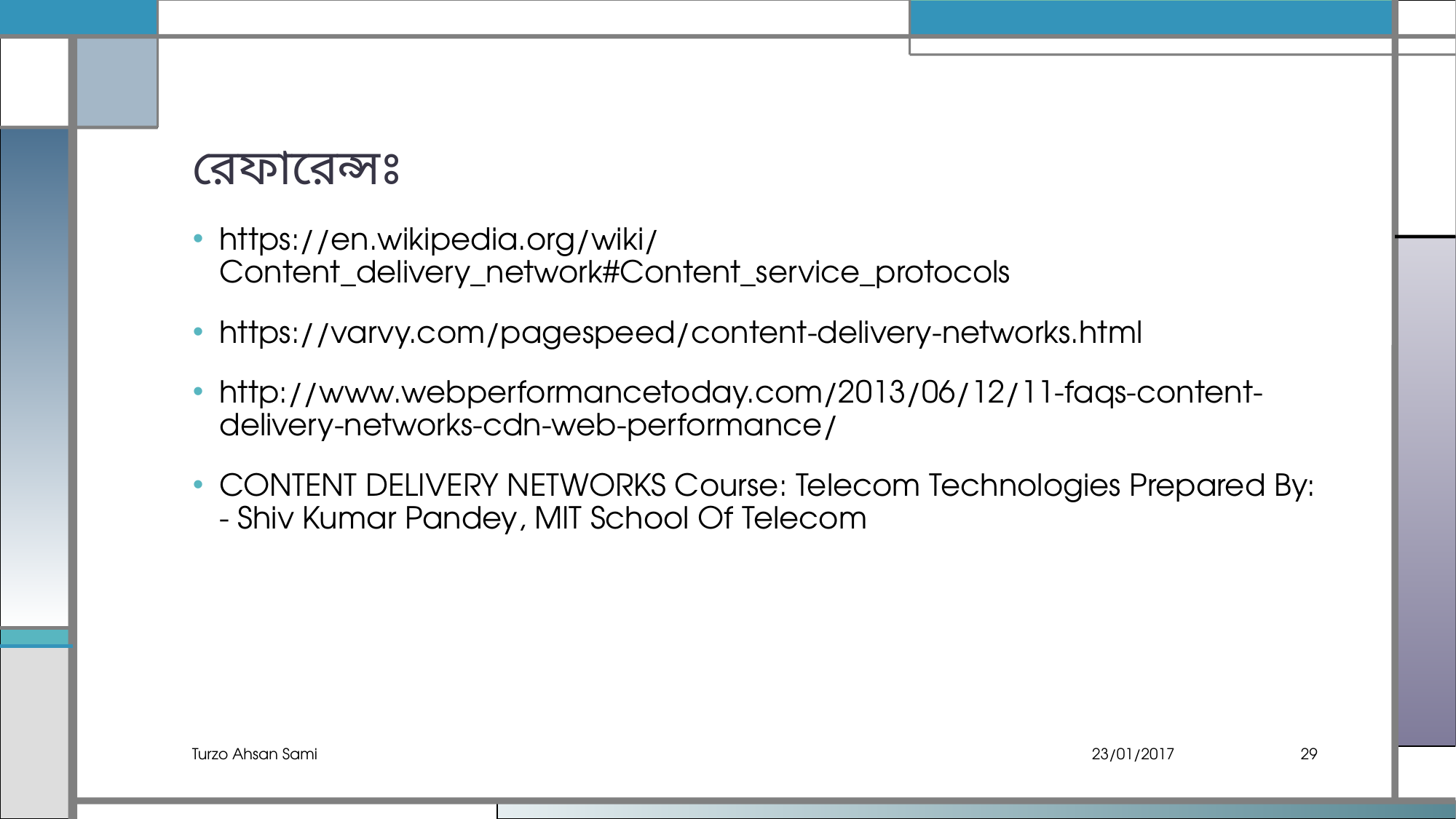

# রেফারেন্সঃ
https://en.wikipedia.org/wiki/Content_delivery_network#Content_service_protocols
https://varvy.com/pagespeed/content-delivery-networks.html
http://www.webperformancetoday.com/2013/06/12/11-faqs-content-delivery-networks-cdn-web-performance/
CONTENT DELIVERY NETWORKS Course: Telecom Technologies Prepared By: - Shiv Kumar Pandey, MIT School Of Telecom

Turzo Ahsan Sami
23/01/2017
29